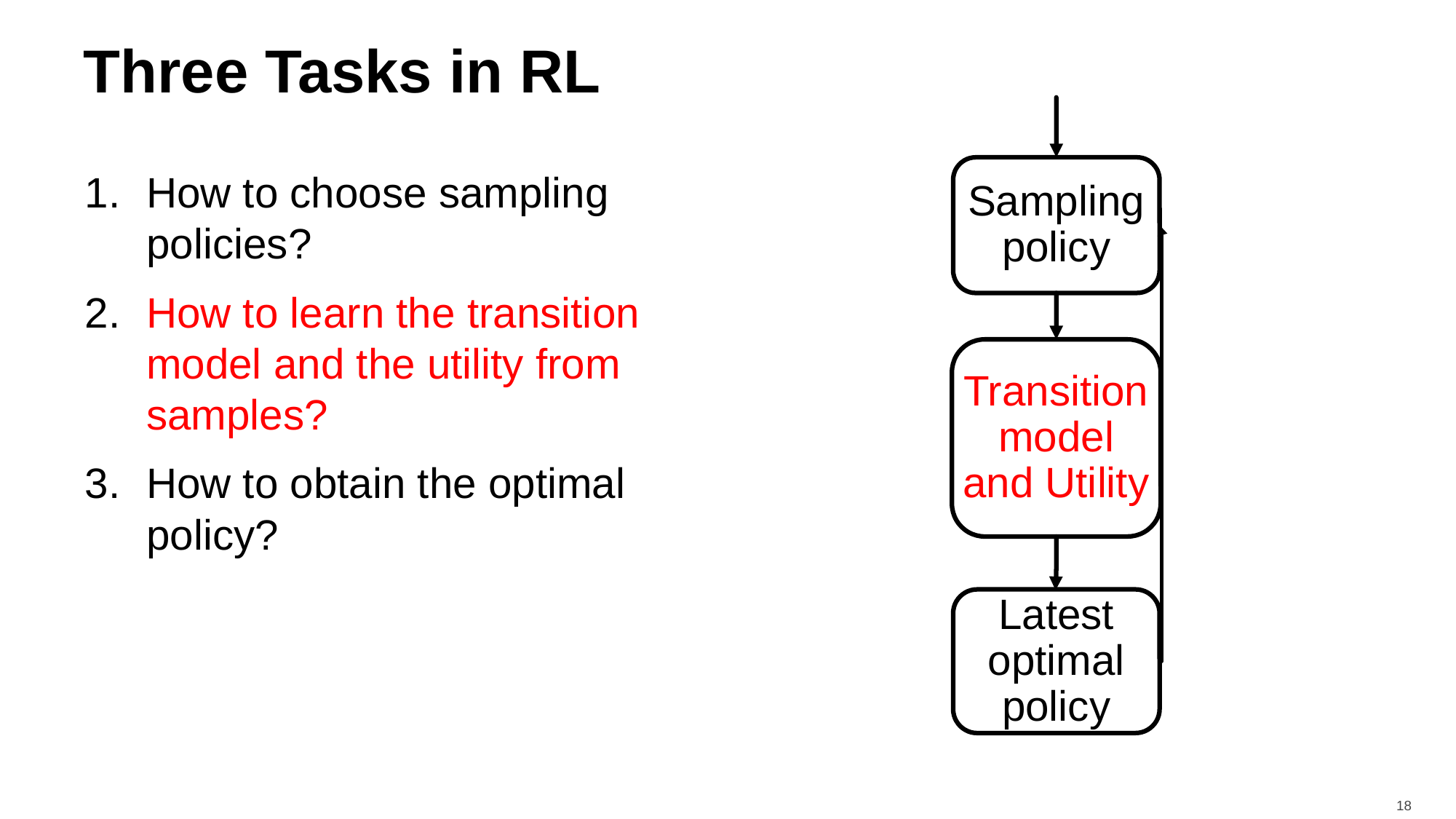

# Three Tasks in RL
How to choose sampling policies?
How to learn the transition model and the utility from samples?
How to obtain the optimal policy?

Sampling policy
Transition model and Utility
Latest optimal policy
18